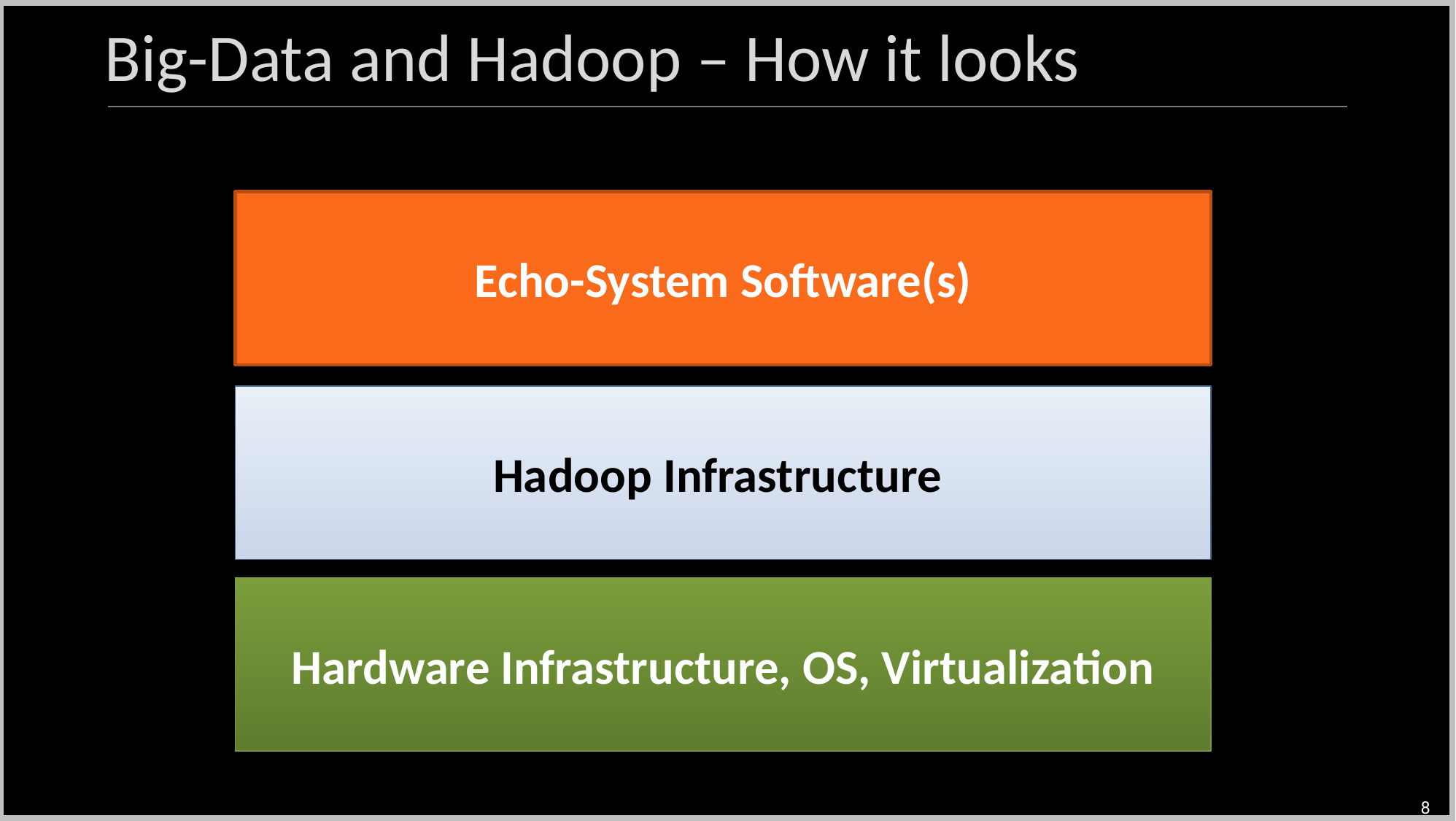

Big-Data and Hadoop – How it looks
Echo-System Software(s)
Hadoop Infrastructure
Hardware Infrastructure, OS, Virtualization
8